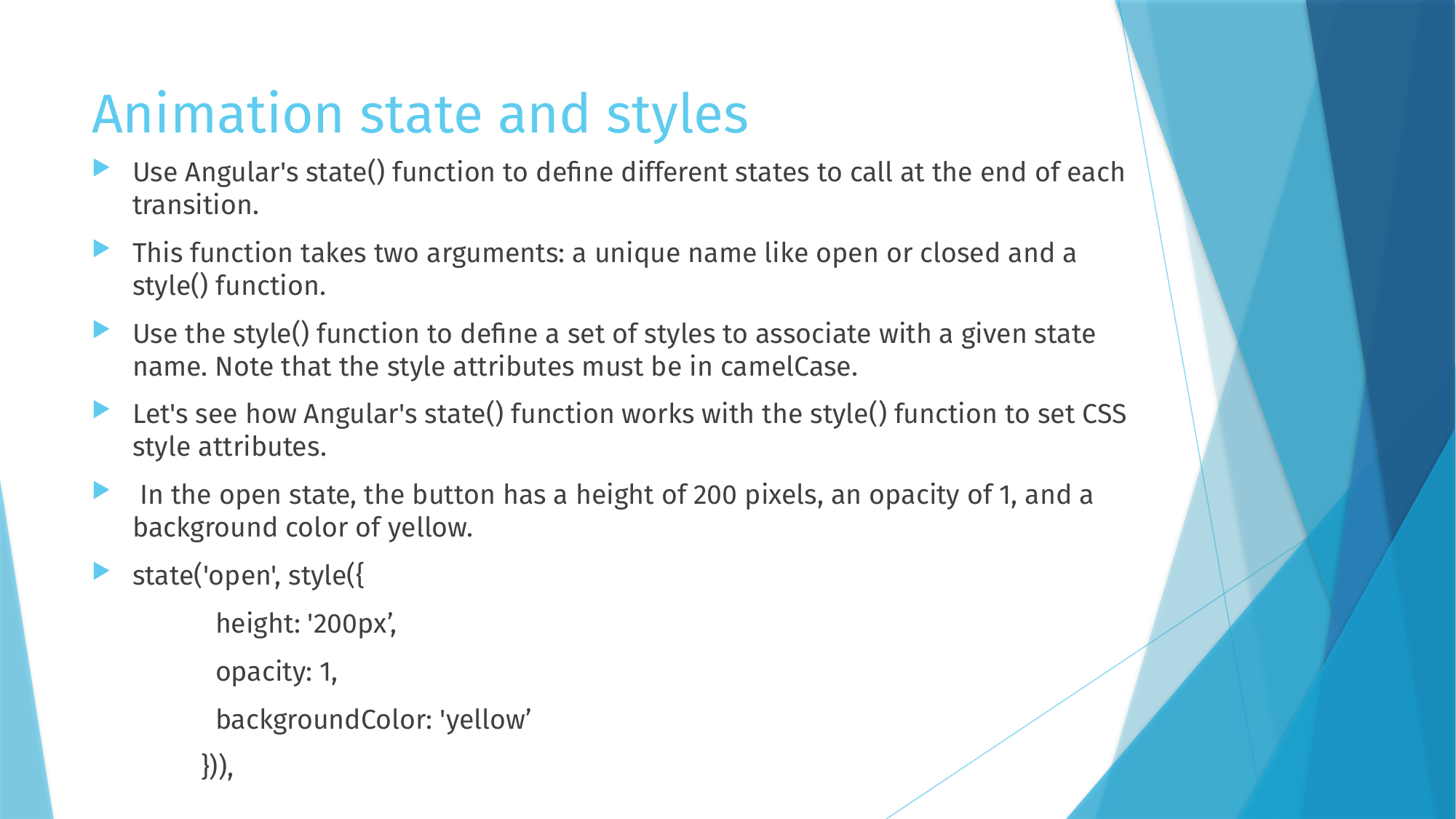

# Animation state and styles
Use Angular's state() function to define different states to call at the end of each transition.
This function takes two arguments: a unique name like open or closed and a style() function.
Use the style() function to define a set of styles to associate with a given state name. Note that the style attributes must be in camelCase.
Let's see how Angular's state() function works with the style⁣­(⁠) function to set CSS style attributes.
 In the open state, the button has a height of 200 pixels, an opacity of 1, and a background color of yellow.
state('open', style({
	  height: '200px’,
	  opacity: 1,
	  backgroundColor: 'yellow’
	})),